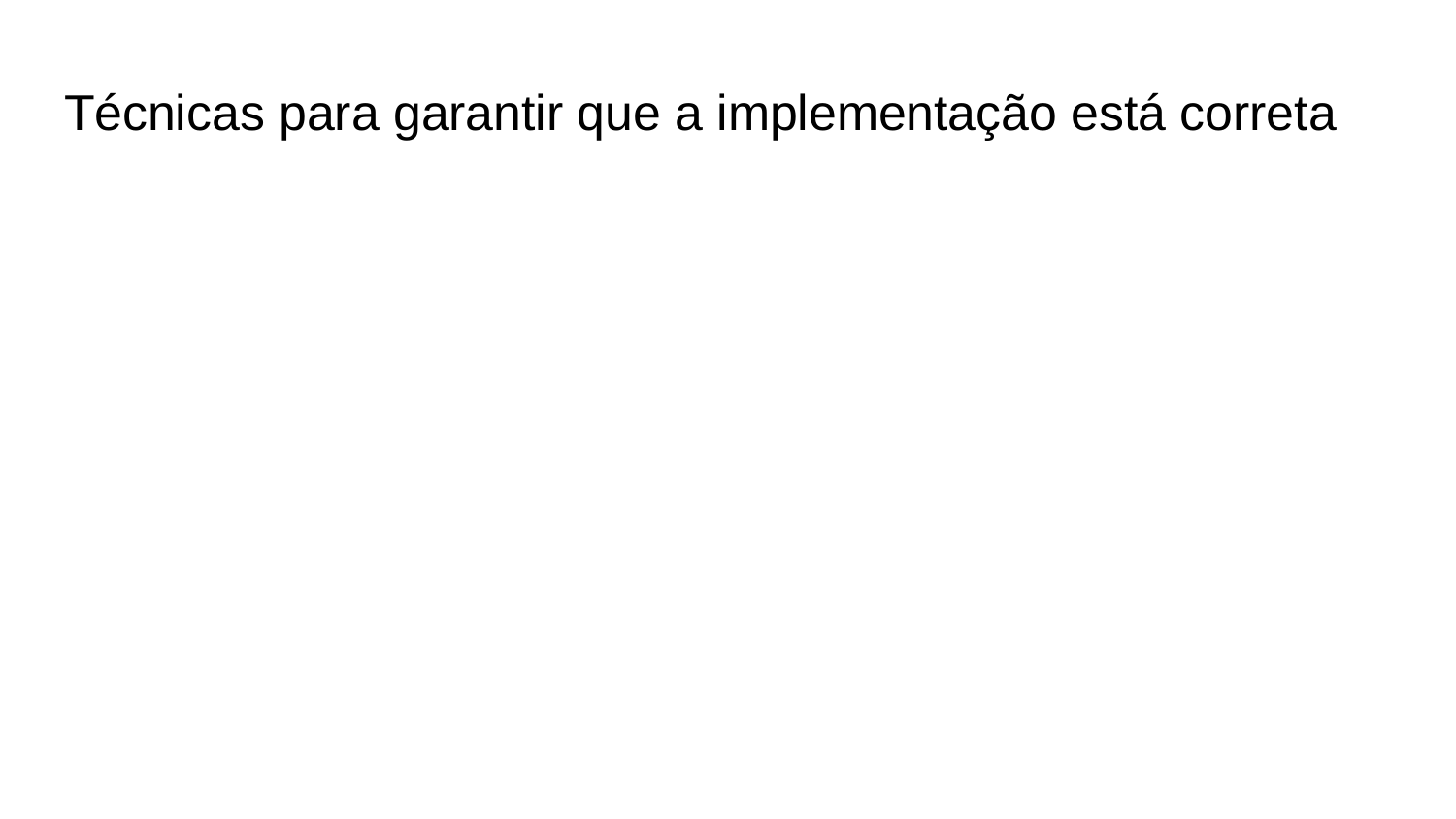

# Técnicas para garantir que a implementação está correta